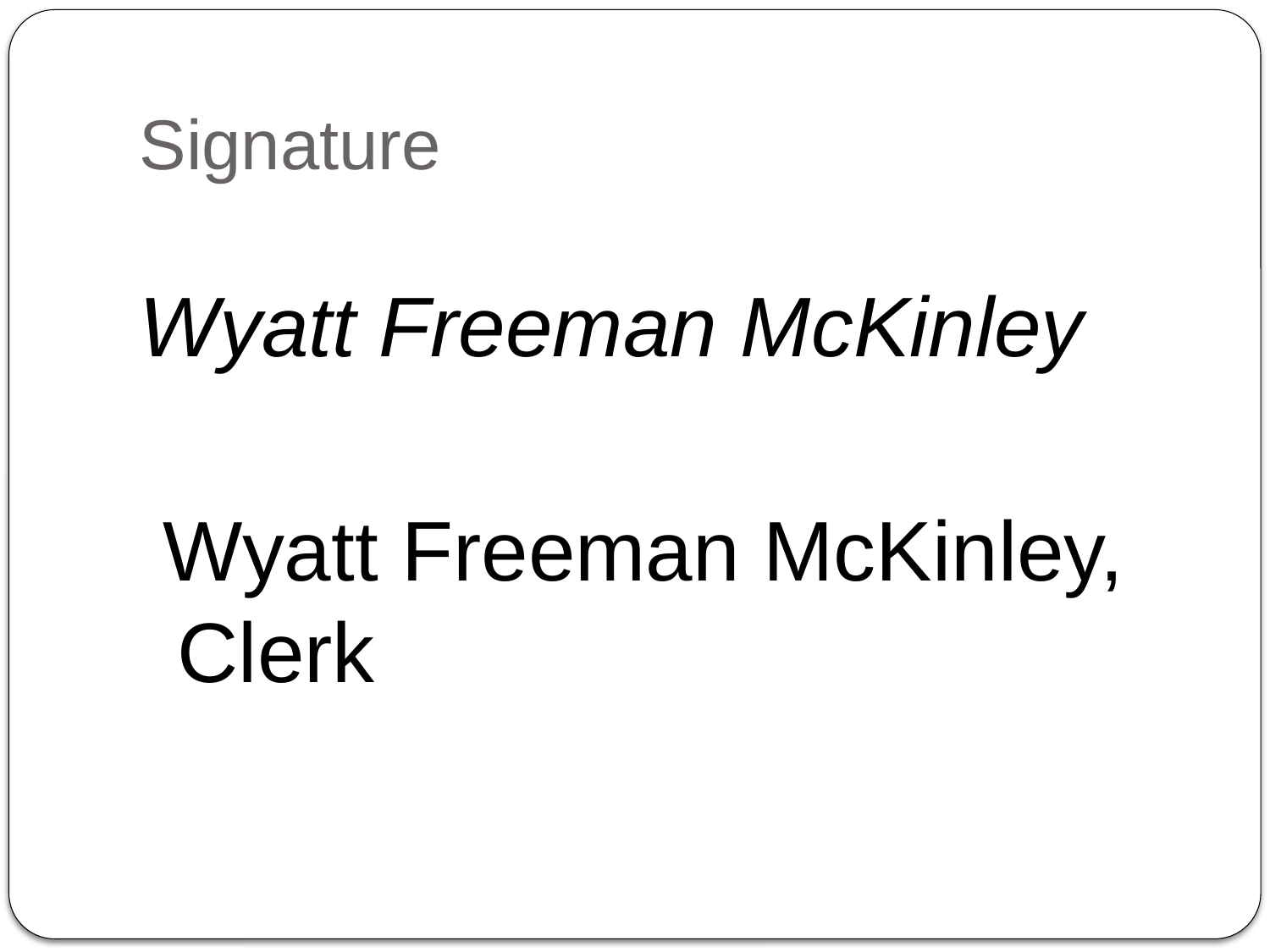

# Signature

Wyatt Freeman McKinley

 Wyatt Freeman McKinley, Clerk